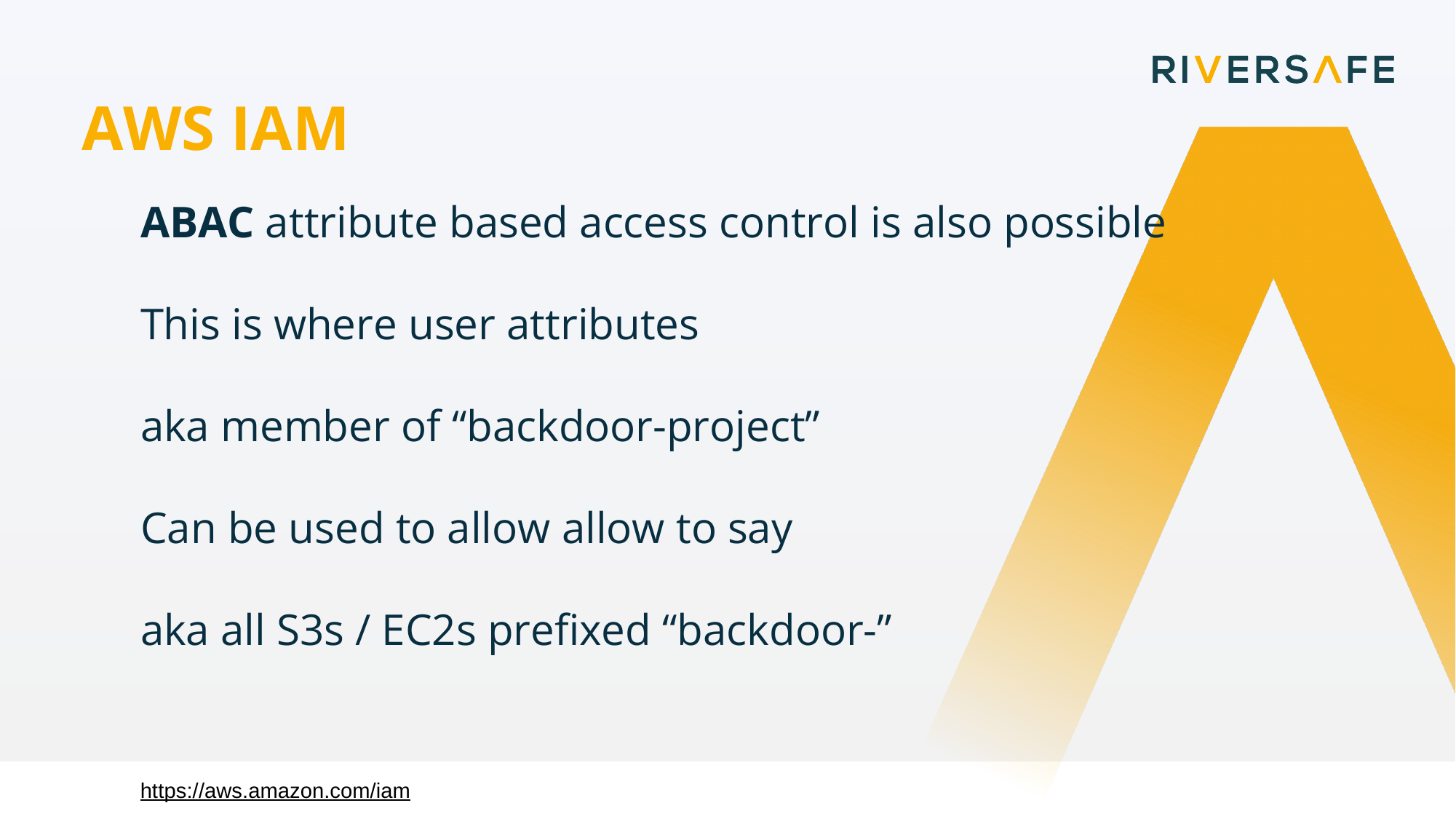

AWS IAM
ABAC attribute based access control is also possible

This is where user attributes
aka member of “backdoor-project”

Can be used to allow allow to say
aka all S3s / EC2s prefixed “backdoor-”
https://aws.amazon.com/iam